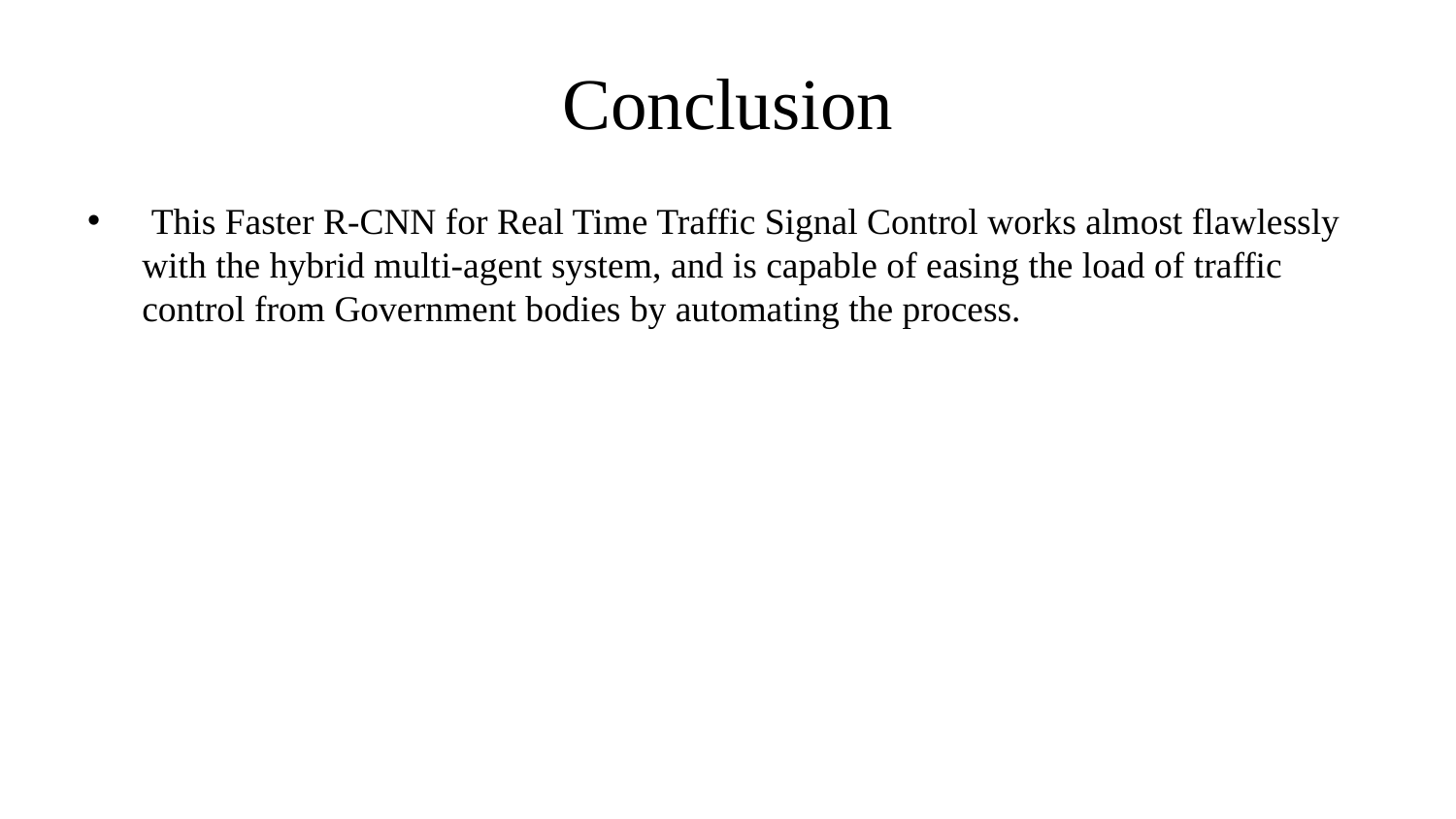

# Conclusion
 This Faster R-CNN for Real Time Traffic Signal Control works almost flawlessly with the hybrid multi-agent system, and is capable of easing the load of traffic control from Government bodies by automating the process.